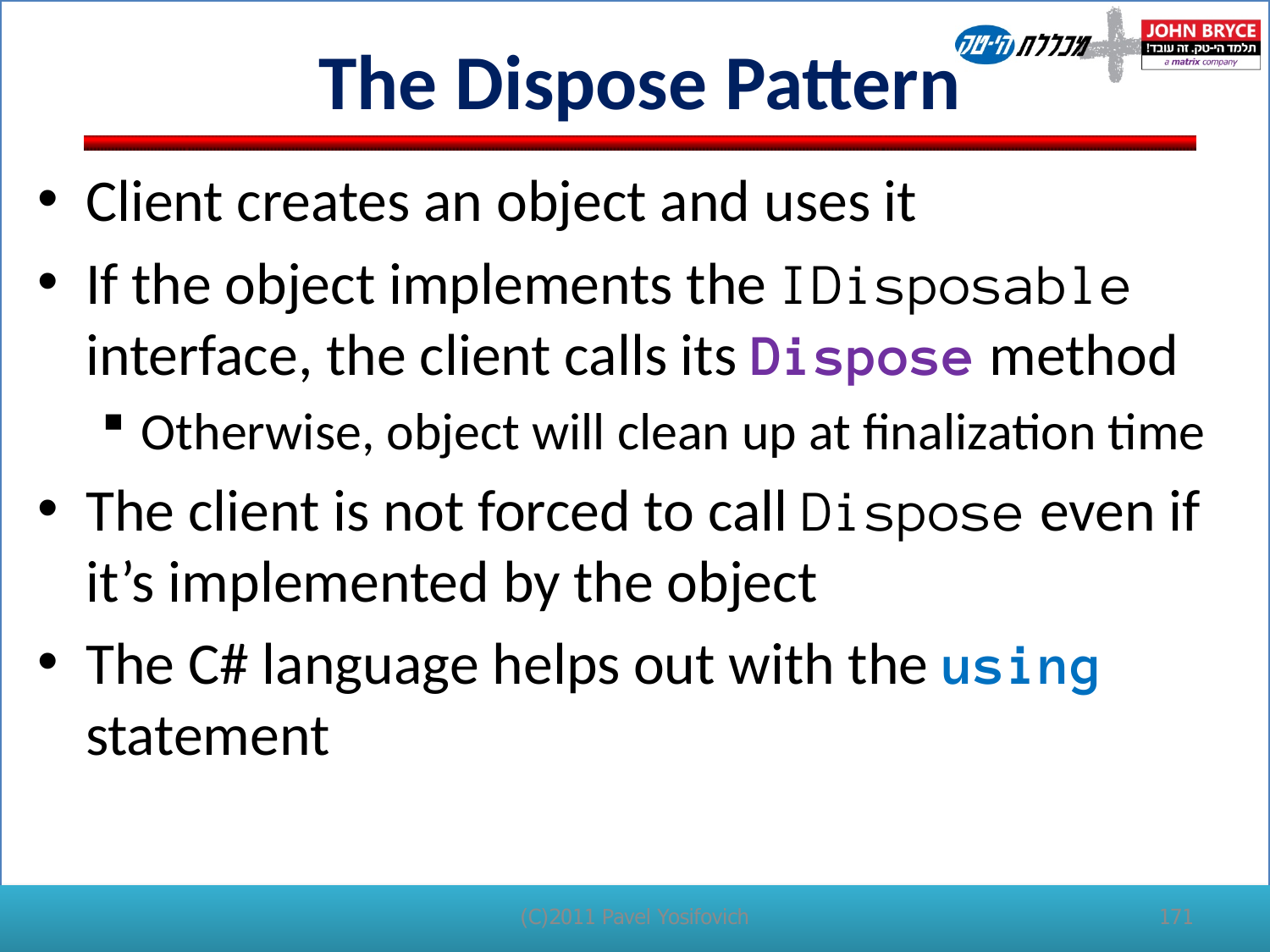

# The Dispose Pattern
Client creates an object and uses it
If the object implements the IDisposable interface, the client calls its Dispose method
Otherwise, object will clean up at finalization time
The client is not forced to call Dispose even if it’s implemented by the object
The C# language helps out with the using statement
(C)2011 Pavel Yosifovich
171